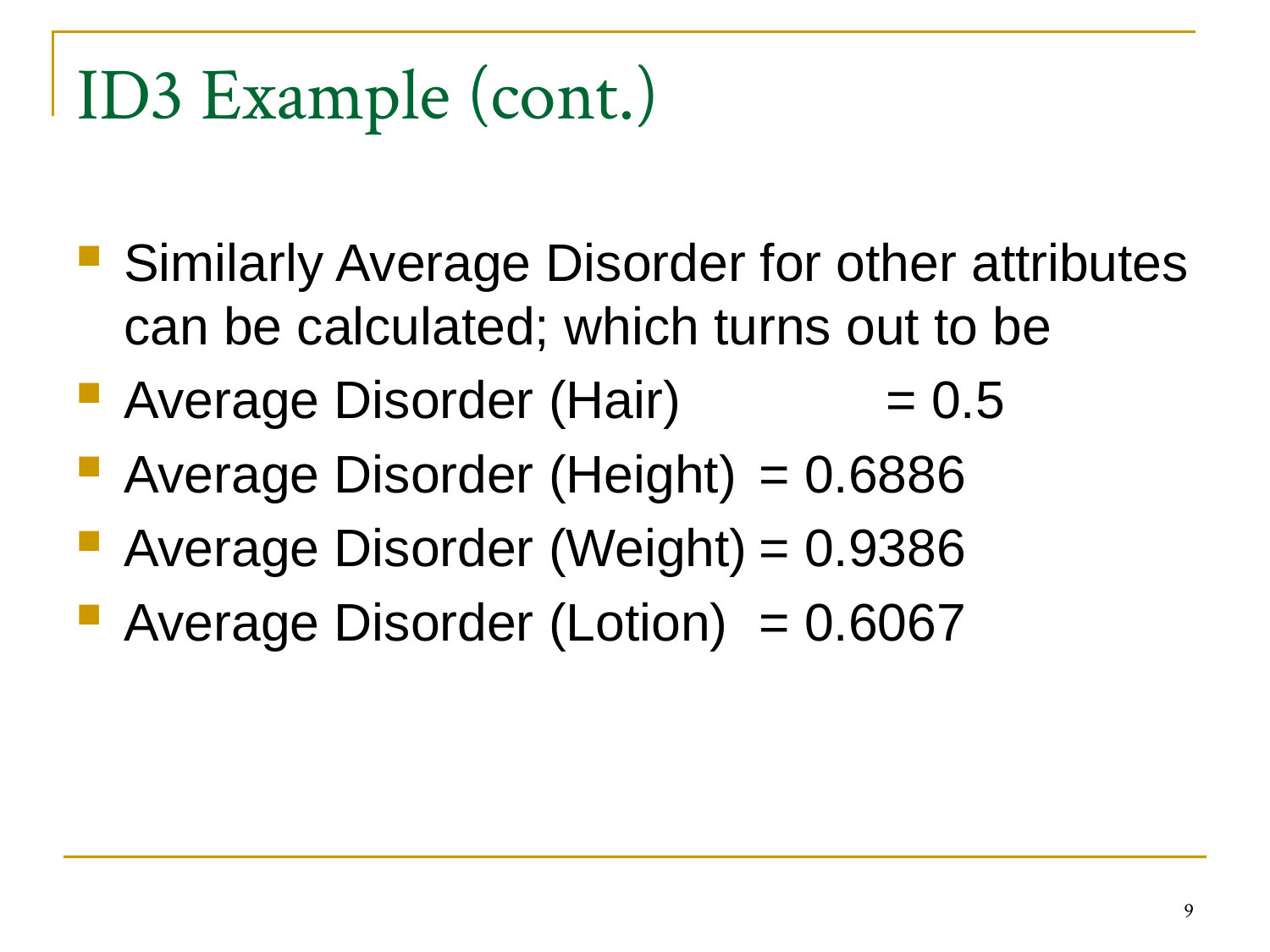

# ID3 Example (cont.)
Similarly Average Disorder for other attributes can be calculated; which turns out to be
Average Disorder (Hair)		= 0.5
Average Disorder (Height)	= 0.6886
Average Disorder (Weight)	= 0.9386
Average Disorder (Lotion)	= 0.6067
9